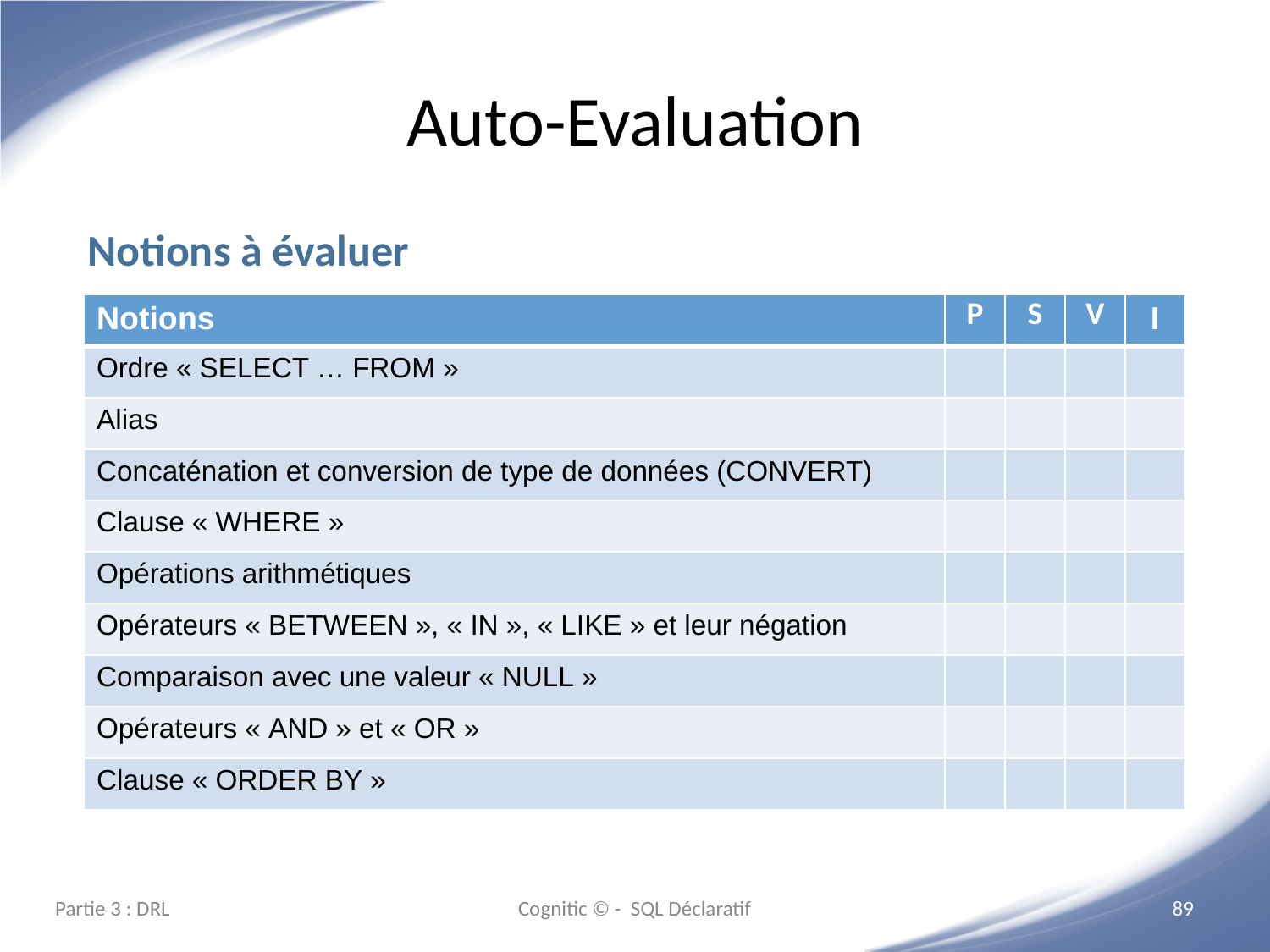

# Auto-Evaluation
Notions à évaluer
| Notions | P | S | V | I |
| --- | --- | --- | --- | --- |
| Ordre « SELECT … FROM » |  |  |  |  |
| Alias |  |  |  |  |
| Concaténation et conversion de type de données (CONVERT) |  |  |  |  |
| Clause « WHERE » |  |  |  |  |
| Opérations arithmétiques |  |  |  |  |
| Opérateurs « BETWEEN », « IN », « LIKE » et leur négation |  |  |  |  |
| Comparaison avec une valeur « NULL » |  |  |  |  |
| Opérateurs « AND » et « OR » |  |  |  |  |
| Clause « ORDER BY » |  |  |  |  |
Partie 3 : DRL
Cognitic © -  SQL Déclaratif
89